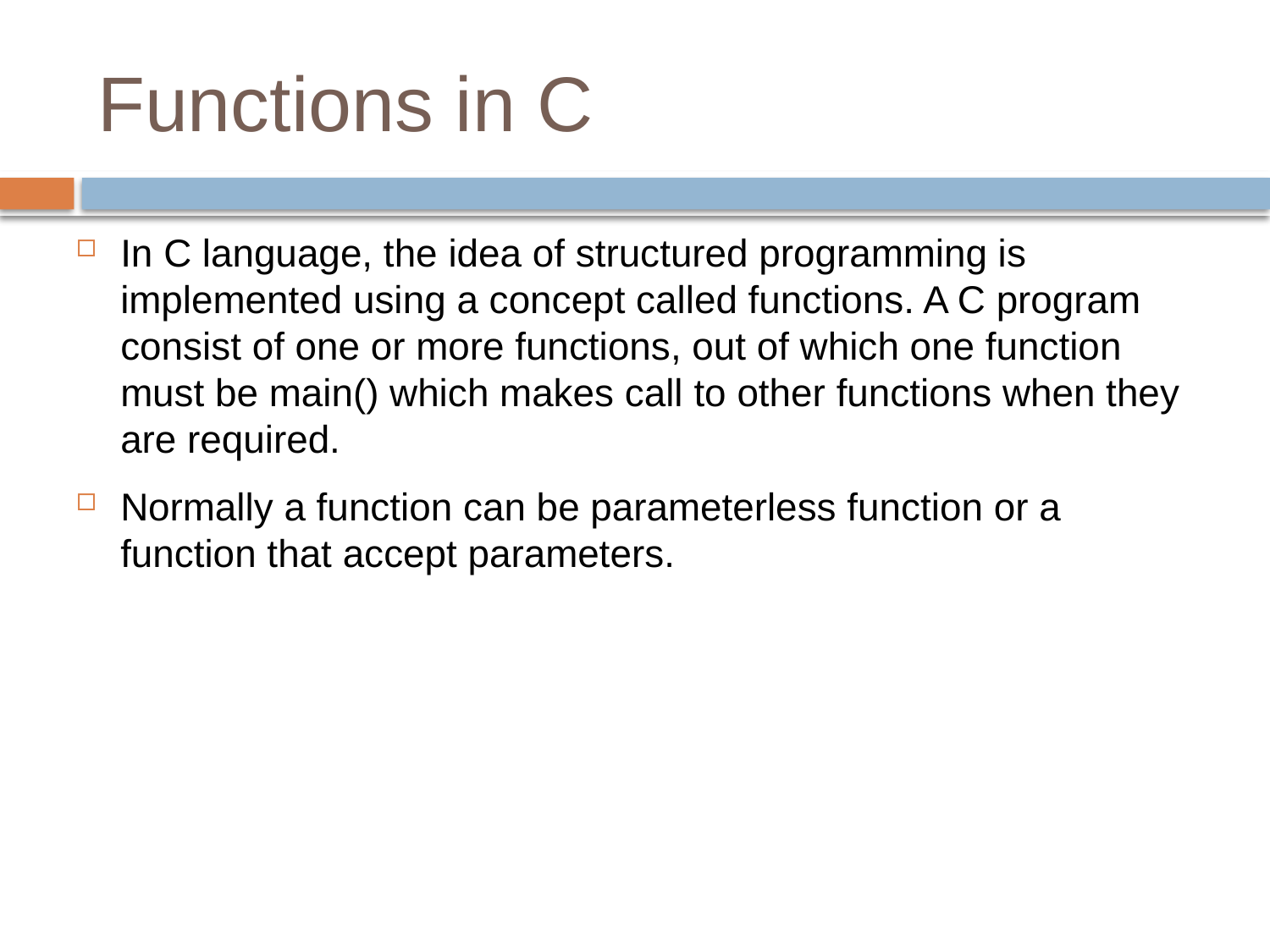

# Functions in C
In C language, the idea of structured programming is implemented using a concept called functions. A C program consist of one or more functions, out of which one function must be main() which makes call to other functions when they are required.
Normally a function can be parameterless function or a function that accept parameters.